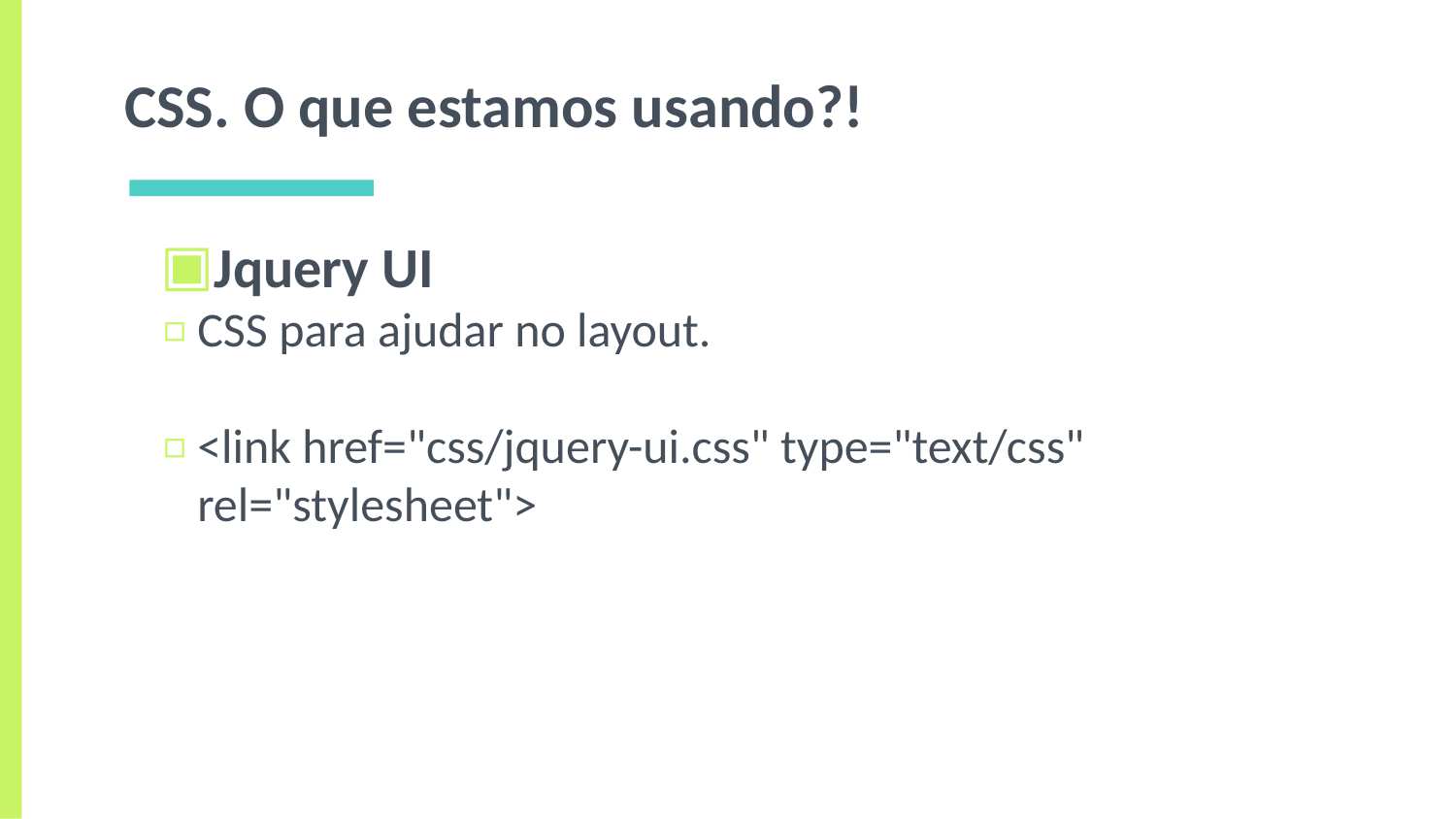

# CSS. O que estamos usando?!
Jquery UI
CSS para ajudar no layout.

<link href="css/jquery-ui.css" type="text/css" rel="stylesheet">